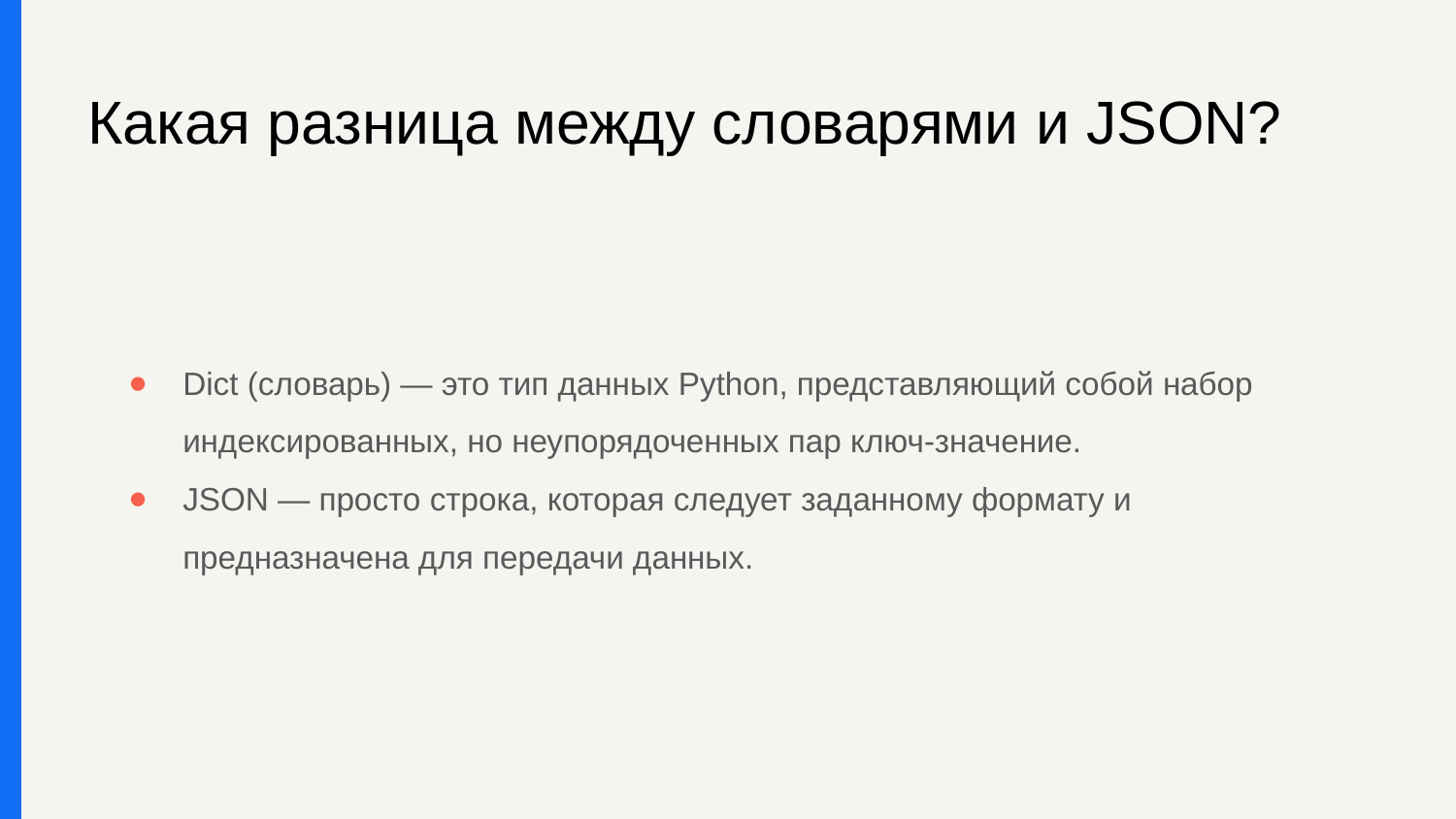

# Какая разница между словарями и JSON?
Dict (словарь) — это тип данных Python, представляющий собой набор индексированных, но неупорядоченных пар ключ-значение.
JSON — просто строка, которая следует заданному формату и предназначена для передачи данных.